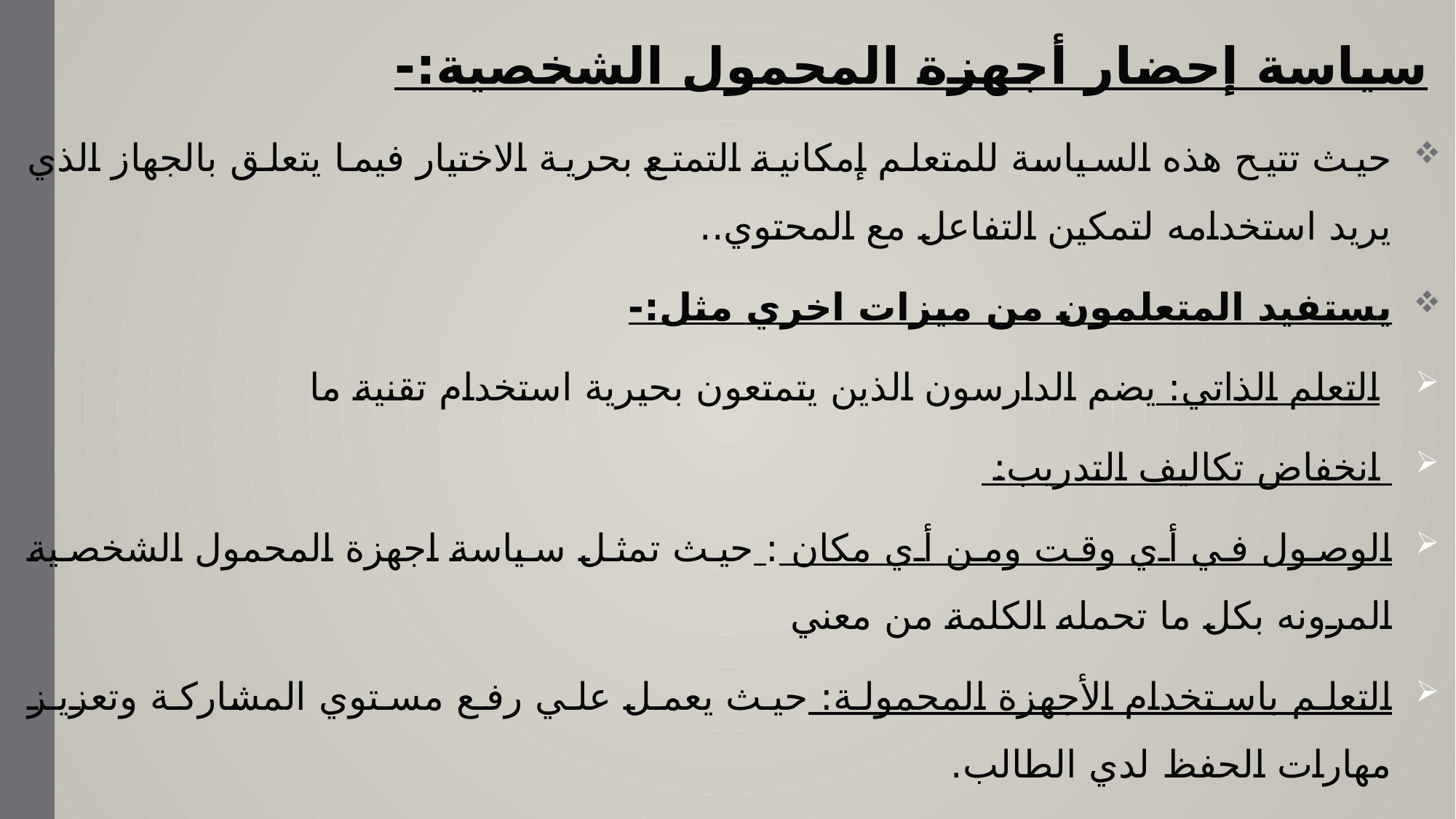

سياسة إحضار أجهزة المحمول الشخصية:-
حيث تتيح هذه السياسة للمتعلم إمكانية التمتع بحرية الاختيار فيما يتعلق بالجهاز الذي يريد استخدامه لتمكين التفاعل مع المحتوي..
يستفيد المتعلمون من ميزات اخري مثل:-
 التعلم الذاتي: يضم الدارسون الذين يتمتعون بحيرية استخدام تقنية ما
 انخفاض تكاليف التدريب:
الوصول في أي وقت ومن أي مكان : حيث تمثل سياسة اجهزة المحمول الشخصية المرونه بكل ما تحمله الكلمة من معني
التعلم باستخدام الأجهزة المحمولة: حيث يعمل علي رفع مستوي المشاركة وتعزيز مهارات الحفظ لدي الطالب.